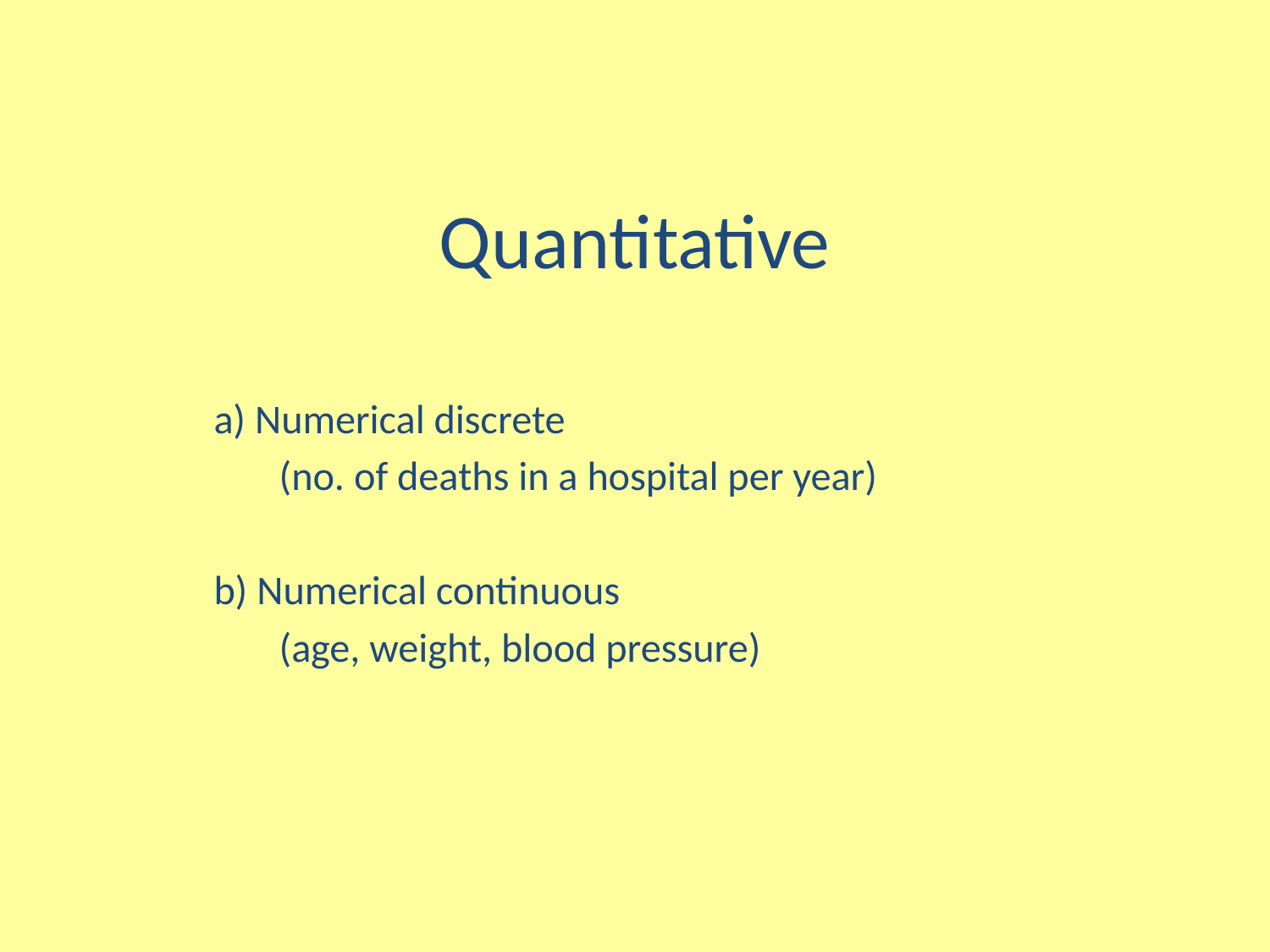

# Quantitative
a) Numerical discrete
       (no. of deaths in a hospital per year)

b) Numerical continuous
       (age, weight, blood pressure)